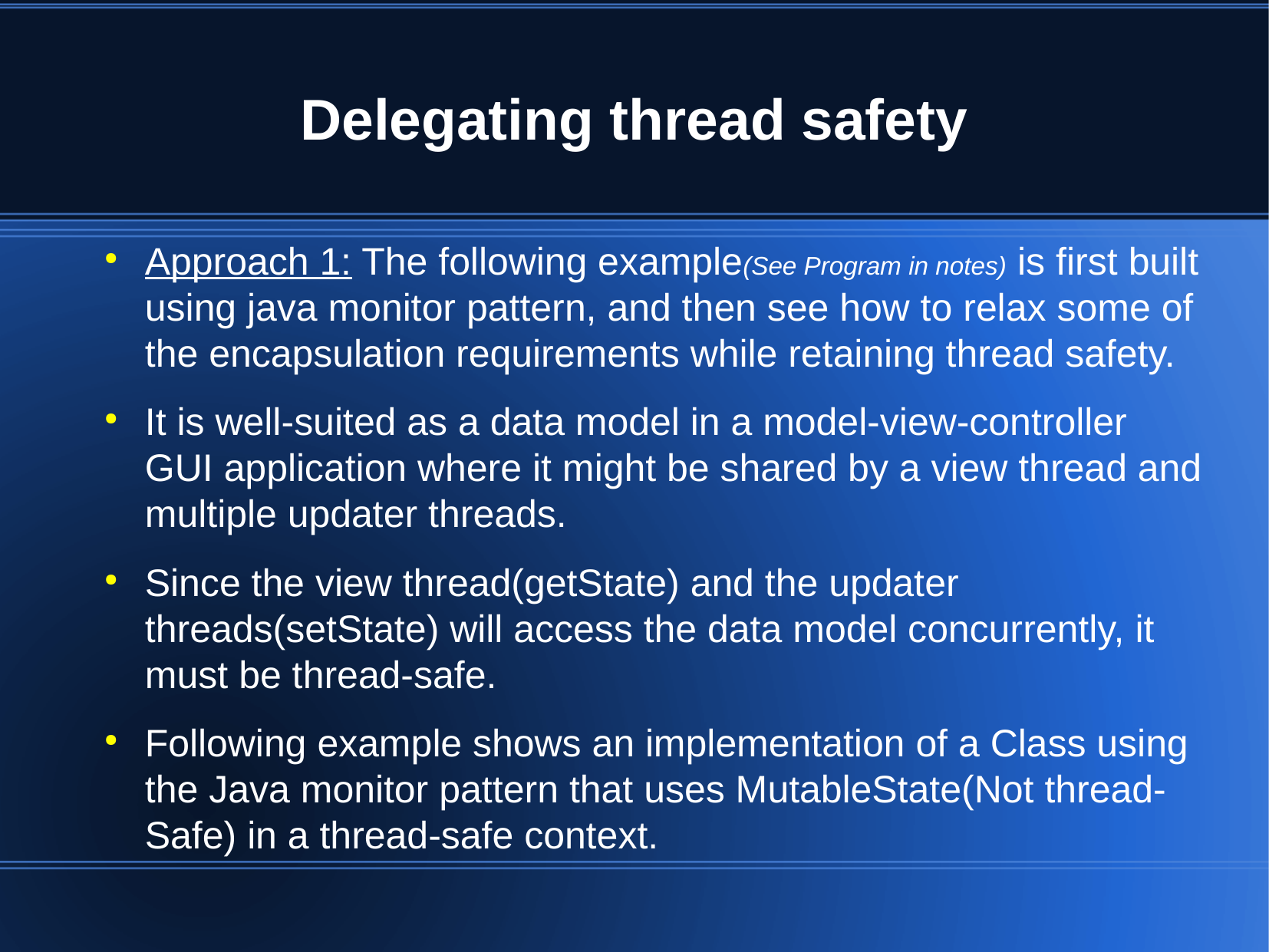

Delegating thread safety
Approach 1: The following example(See Program in notes) is first built using java monitor pattern, and then see how to relax some of the encapsulation requirements while retaining thread safety.
It is well-suited as a data model in a model-view-controller GUI application where it might be shared by a view thread and multiple updater threads.
Since the view thread(getState) and the updater threads(setState) will access the data model concurrently, it must be thread-safe.
Following example shows an implementation of a Class using the Java monitor pattern that uses MutableState(Not thread-Safe) in a thread-safe context.